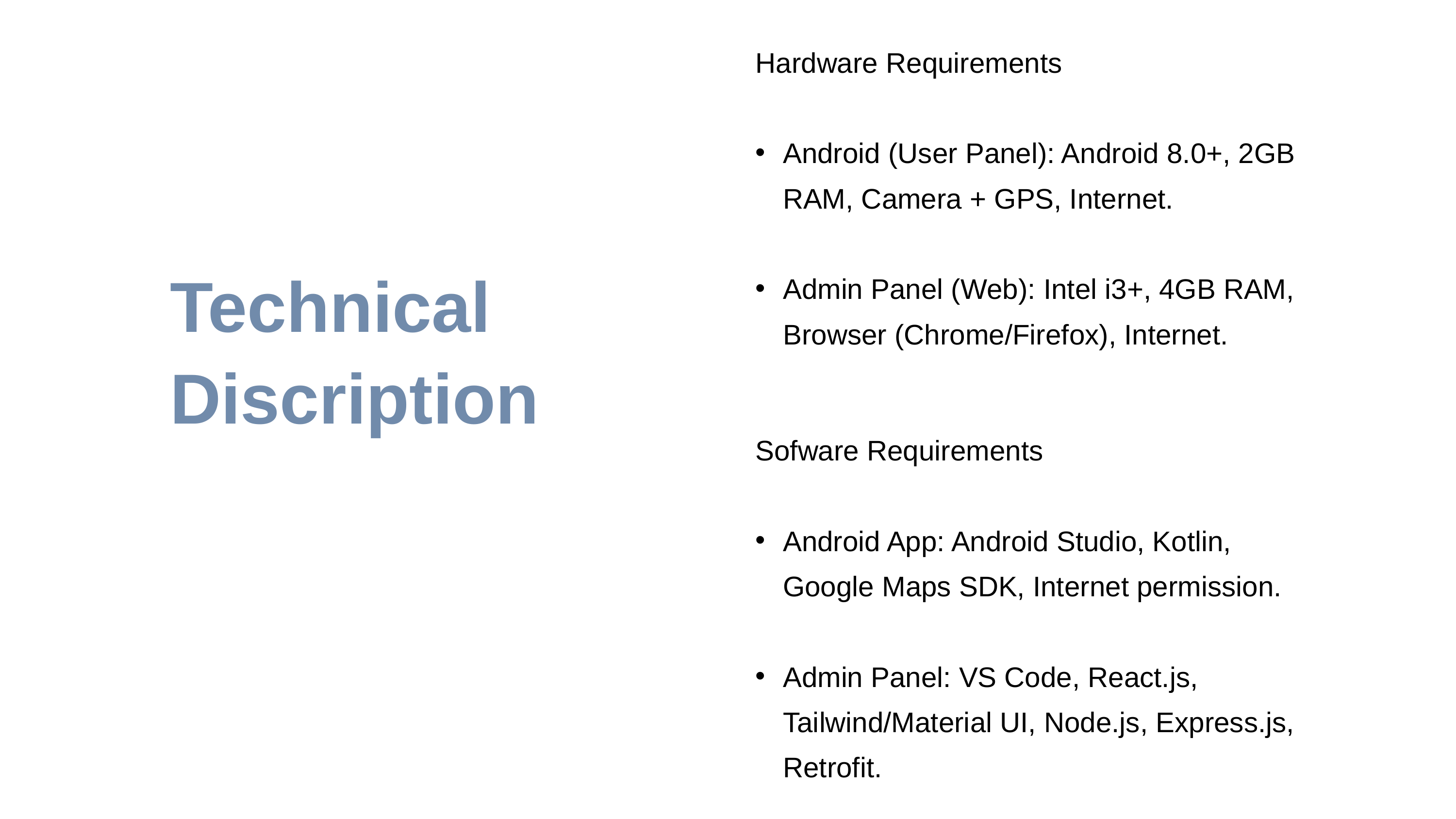

Hardware Requirements

Android (User Panel): Android 8.0+, 2GB RAM, Camera + GPS, Internet.

Admin Panel (Web): Intel i3+, 4GB RAM, Browser (Chrome/Firefox), Internet.
Technical
Discription
Sofware Requirements

Android App: Android Studio, Kotlin, Google Maps SDK, Internet permission.

Admin Panel: VS Code, React.js, Tailwind/Material UI, Node.js, Express.js, Retrofit.